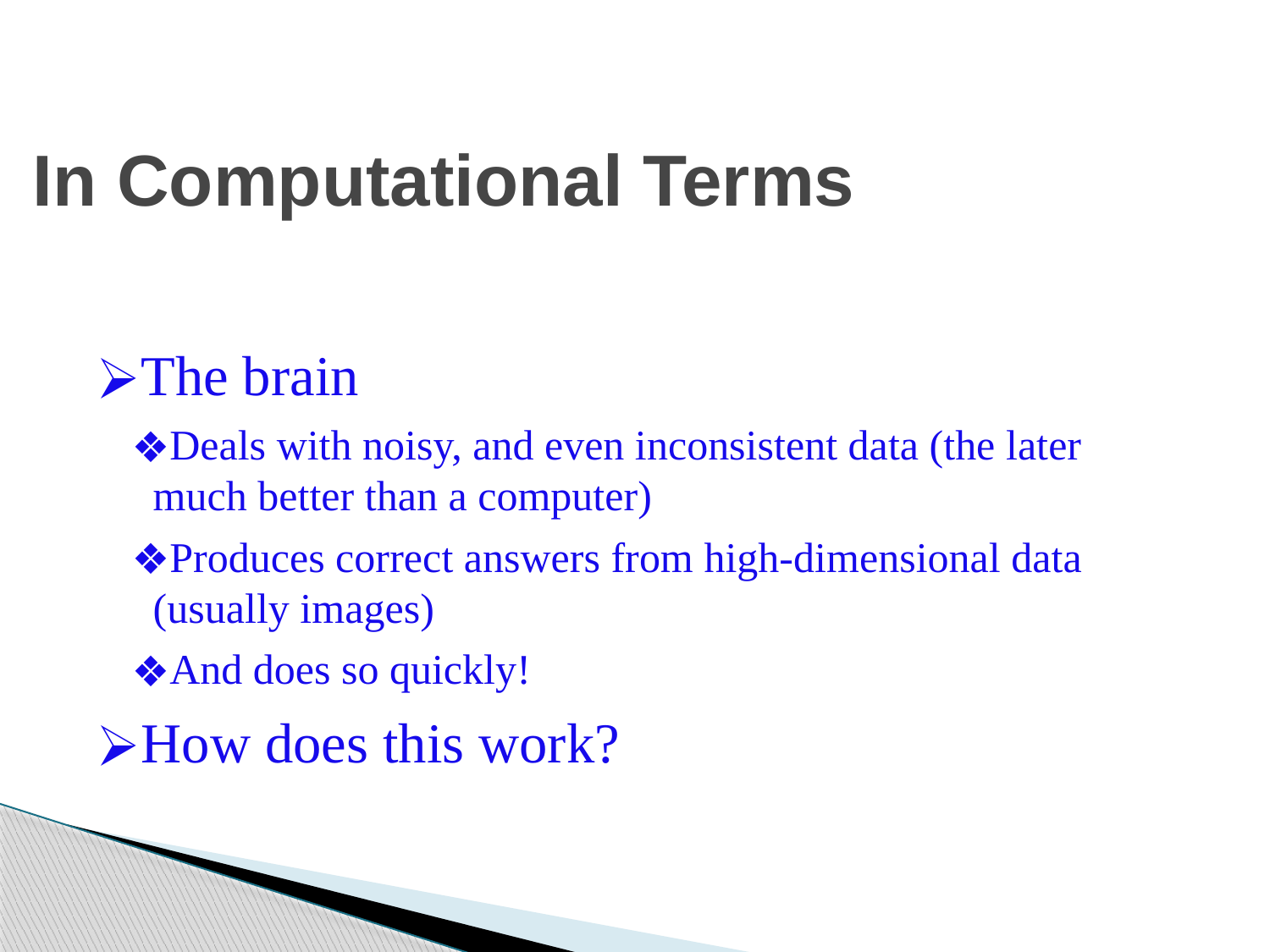

In Computational Terms
The brain
Deals with noisy, and even inconsistent data (the later much better than a computer)
Produces correct answers from high-dimensional data (usually images)
And does so quickly!
How does this work?